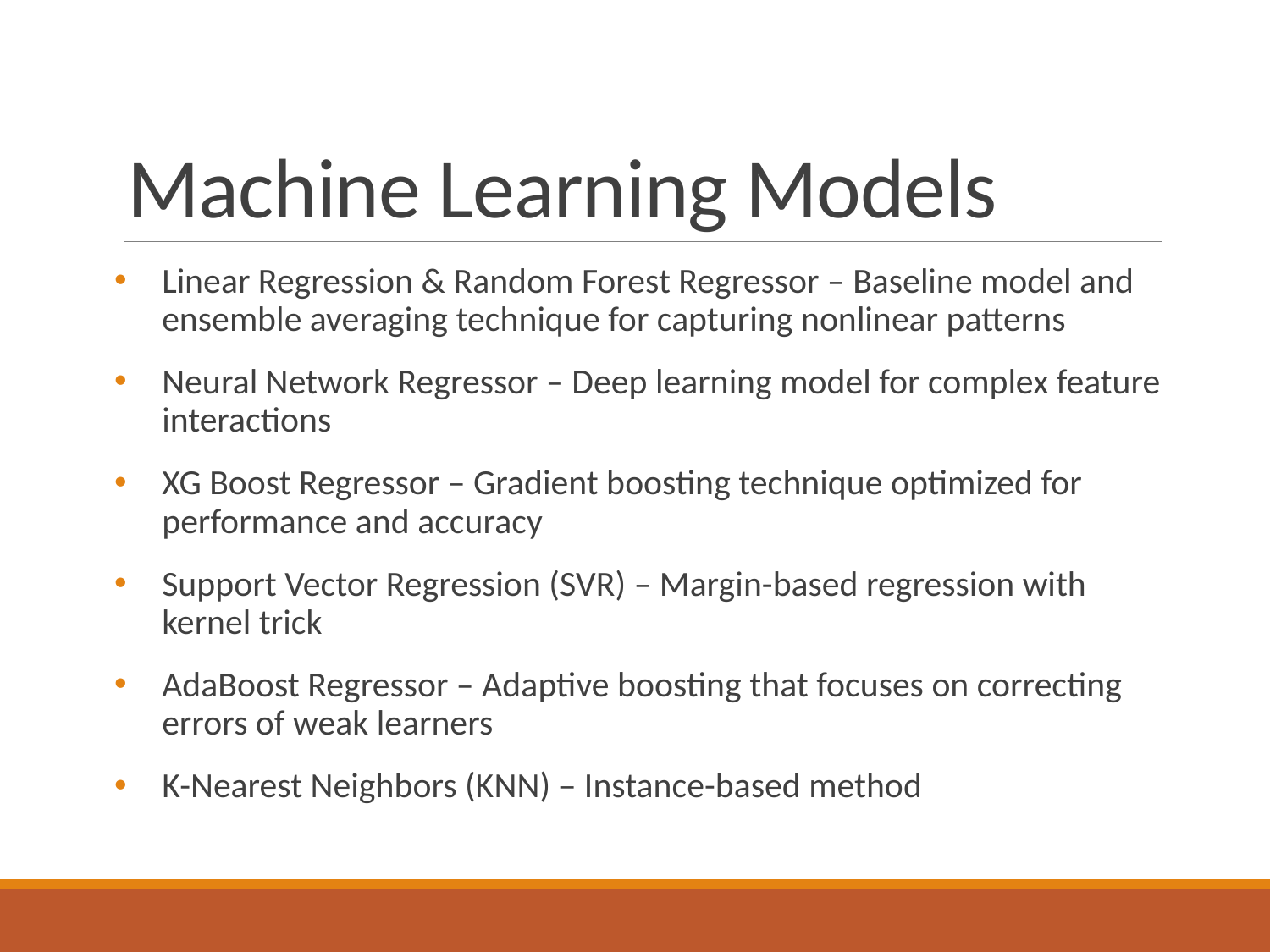

# Machine Learning Models
Linear Regression & Random Forest Regressor – Baseline model and ensemble averaging technique for capturing nonlinear patterns
Neural Network Regressor – Deep learning model for complex feature interactions
XG Boost Regressor – Gradient boosting technique optimized for performance and accuracy
Support Vector Regression (SVR) – Margin-based regression with kernel trick
AdaBoost Regressor – Adaptive boosting that focuses on correcting errors of weak learners
K-Nearest Neighbors (KNN) – Instance-based method